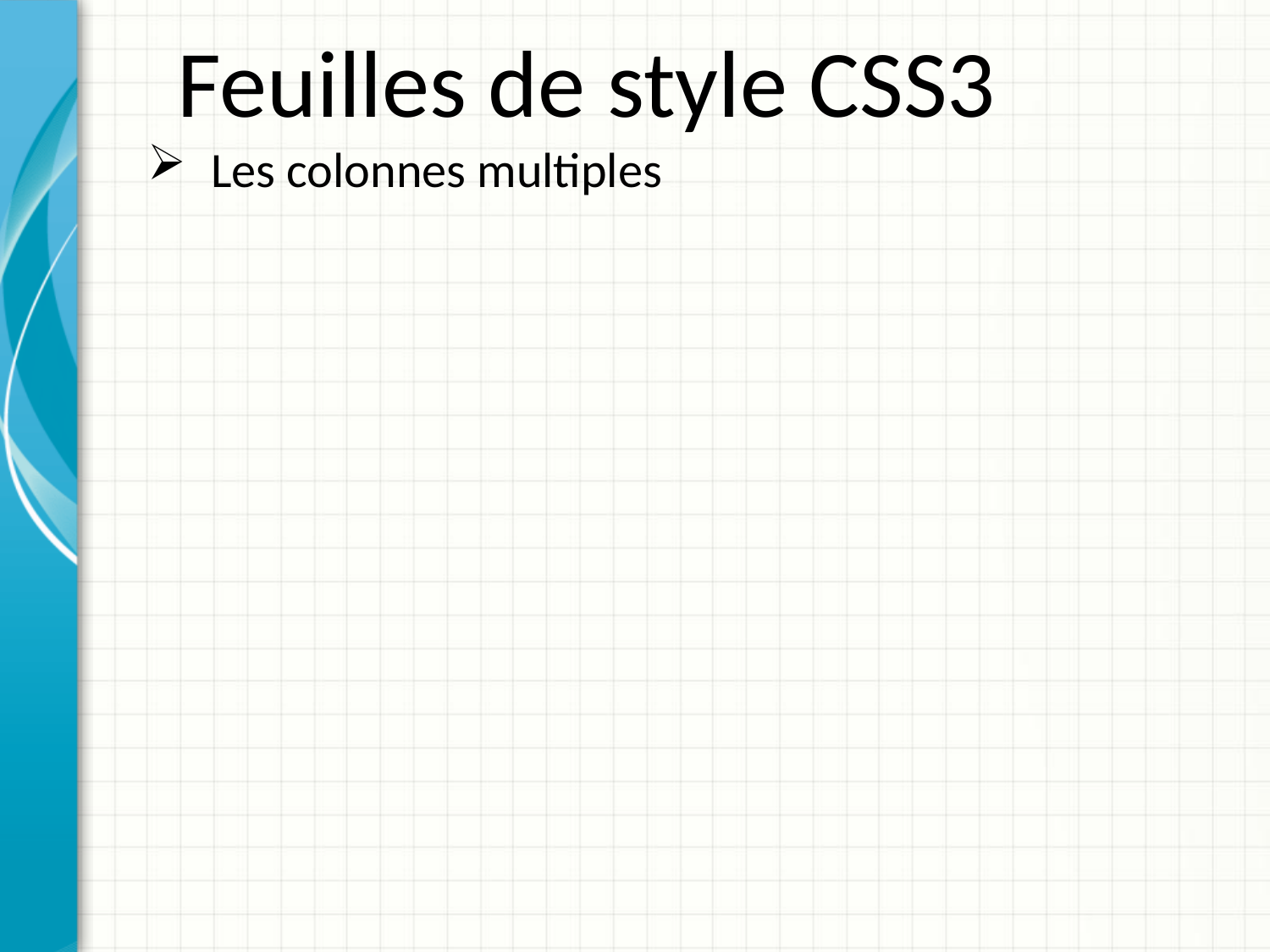

Feuilles de style CSS3
Les colonnes multiples